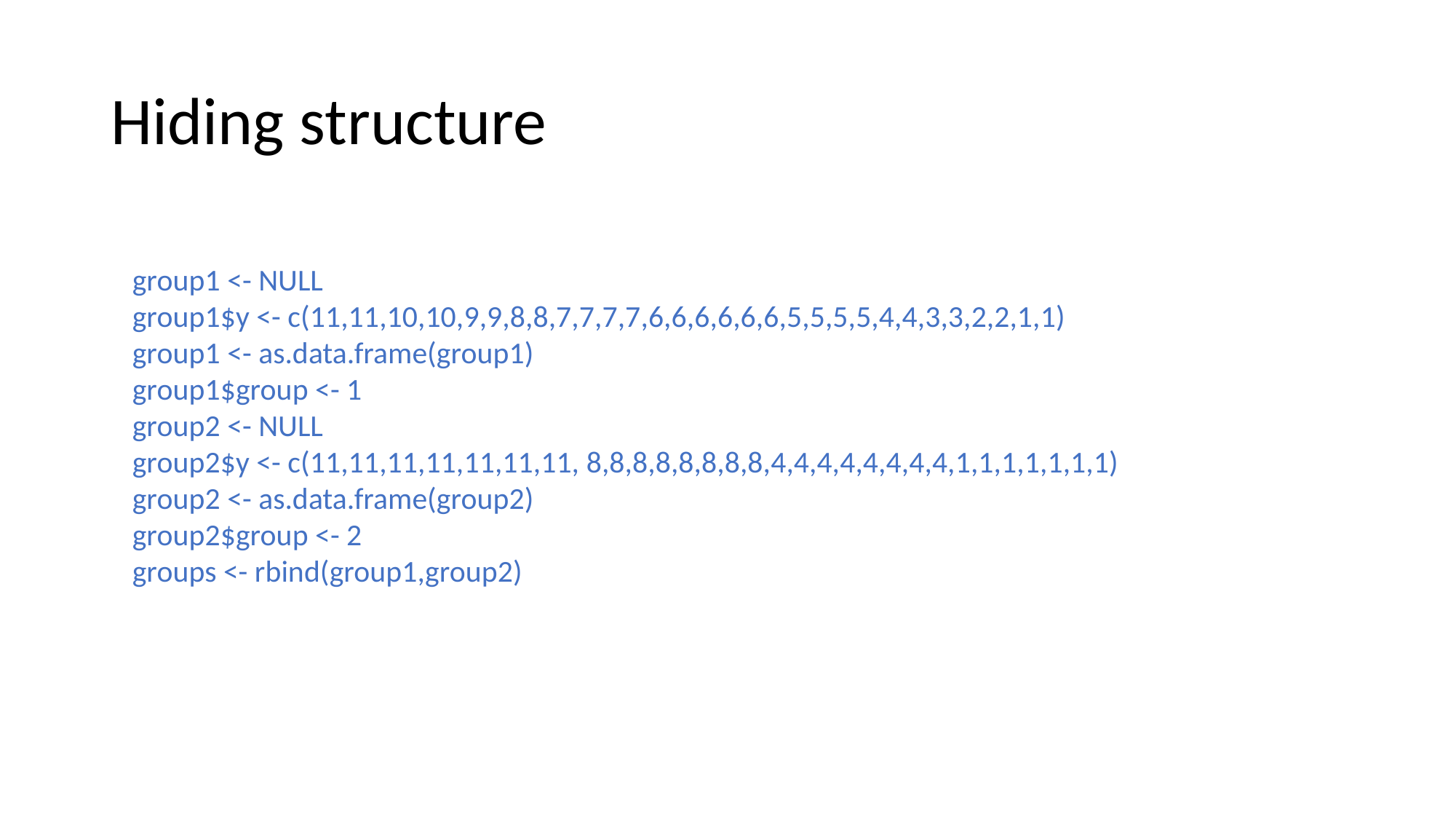

# Hiding structure
group1 <- NULL
group1$y <- c(11,11,10,10,9,9,8,8,7,7,7,7,6,6,6,6,6,6,5,5,5,5,4,4,3,3,2,2,1,1)
group1 <- as.data.frame(group1)
group1$group <- 1
group2 <- NULL
group2$y <- c(11,11,11,11,11,11,11, 8,8,8,8,8,8,8,8,4,4,4,4,4,4,4,4,1,1,1,1,1,1,1)
group2 <- as.data.frame(group2)
group2$group <- 2
groups <- rbind(group1,group2)